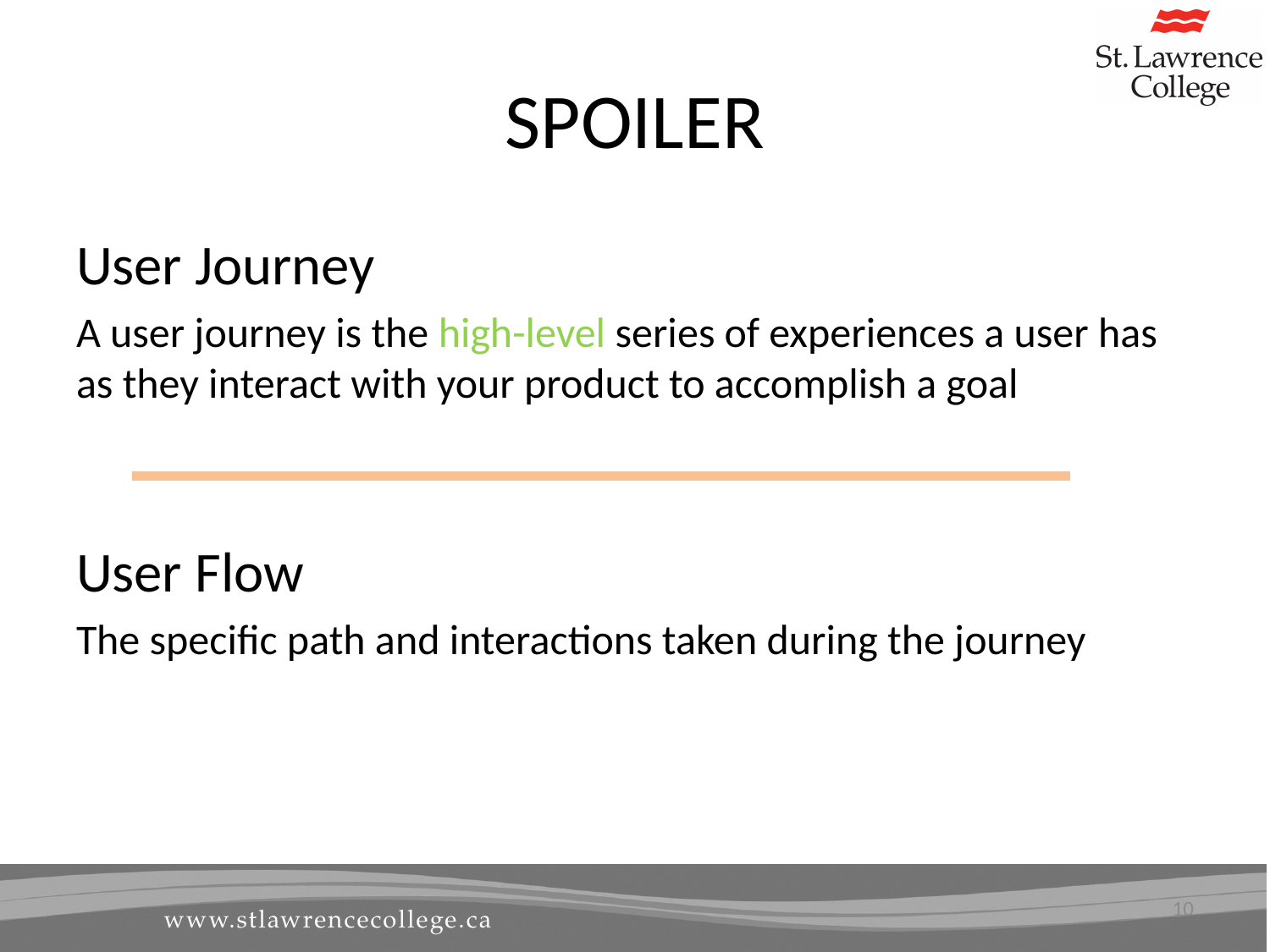

# SPOILER
User Journey
A user journey is the high-level series of experiences a user has as they interact with your product to accomplish a goal

User Flow
The specific path and interactions taken during the journey
10